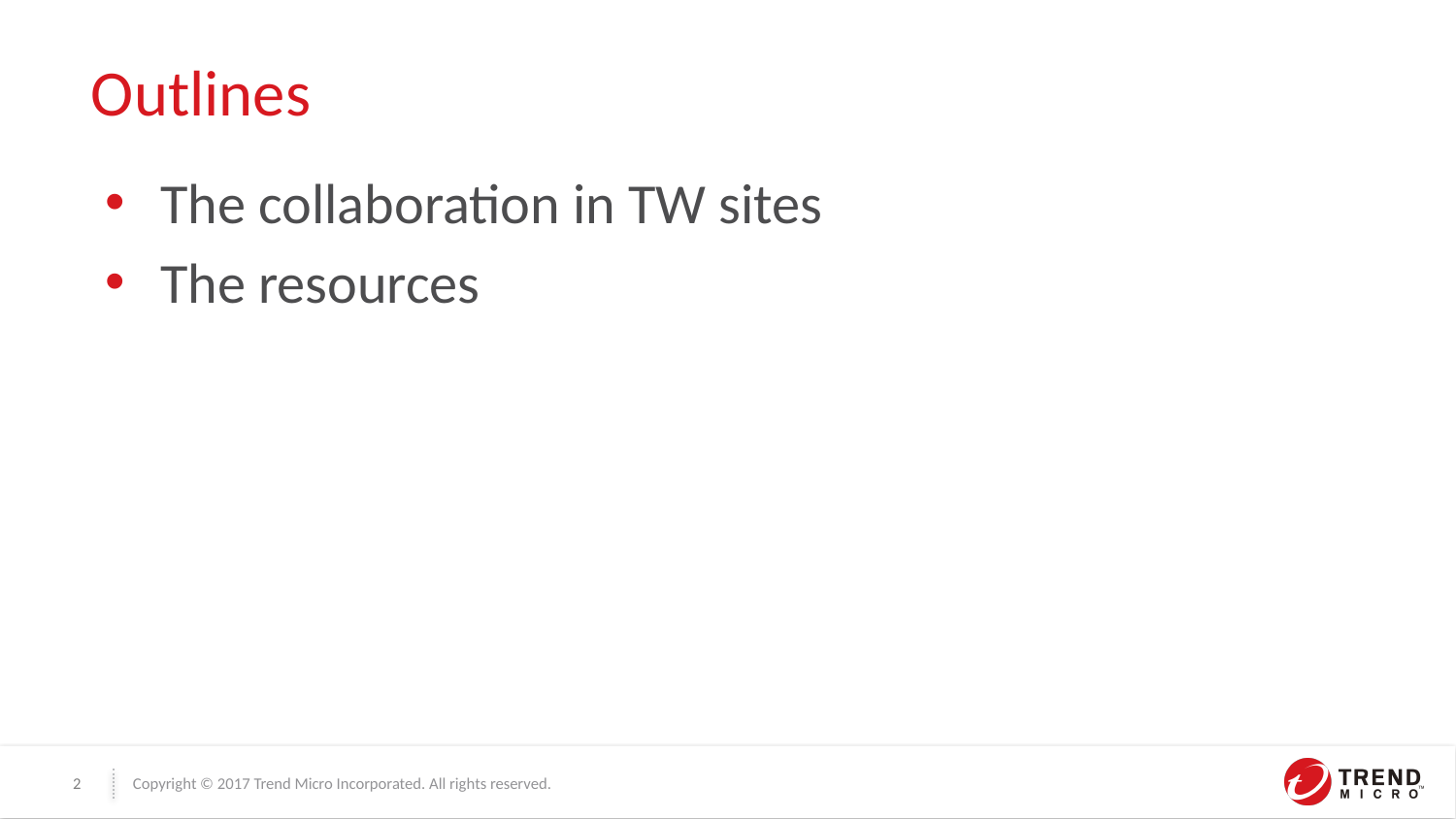

# Outlines
The collaboration in TW sites
The resources